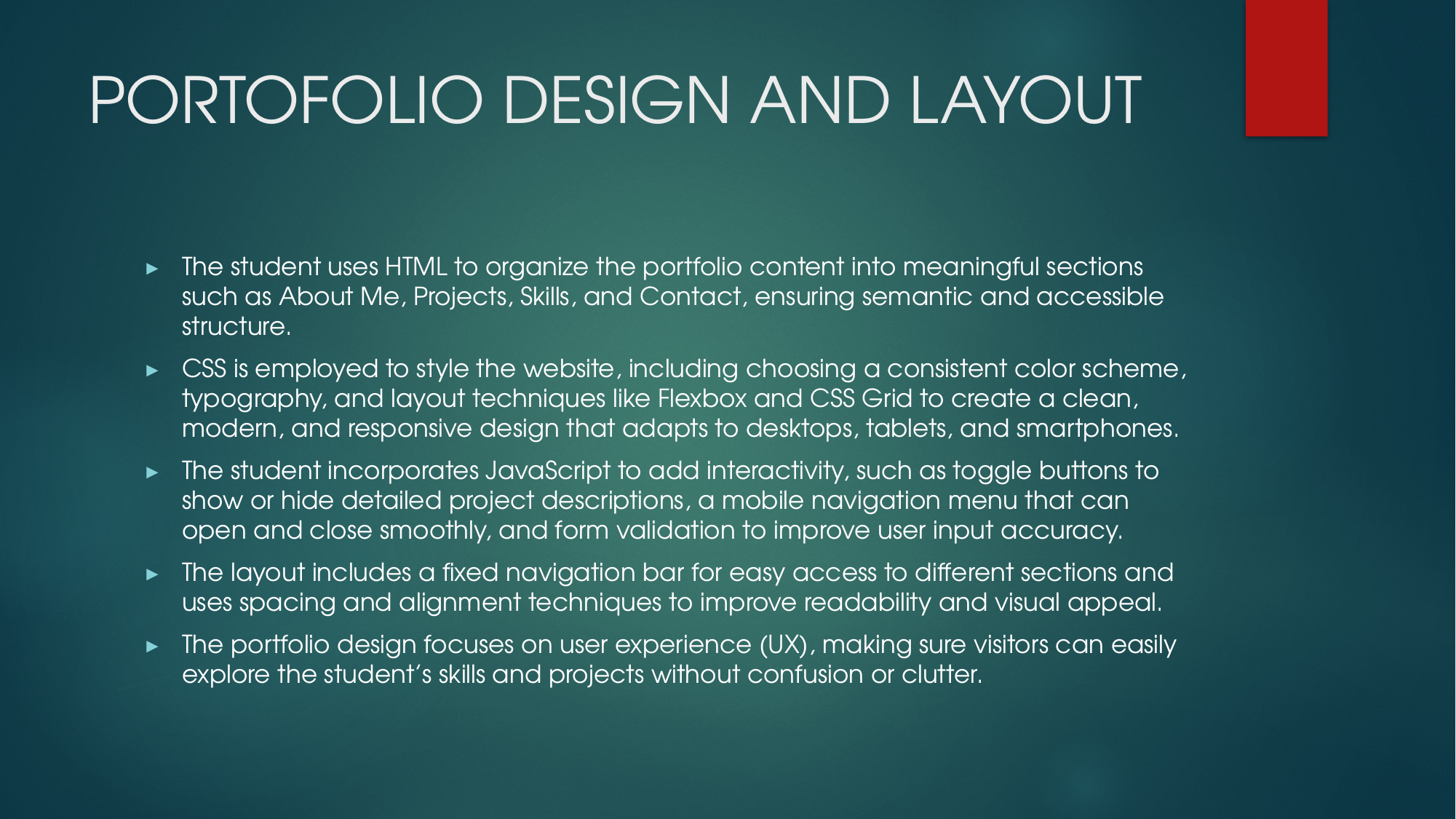

# PORTOFOLIO DESIGN AND LAYOUT
The student uses HTML to organize the portfolio content into meaningful sections such as About Me, Projects, Skills, and Contact, ensuring semantic and accessible structure.
CSS is employed to style the website, including choosing a consistent color scheme, typography, and layout techniques like Flexbox and CSS Grid to create a clean, modern, and responsive design that adapts to desktops, tablets, and smartphones.
The student incorporates JavaScript to add interactivity, such as toggle buttons to show or hide detailed project descriptions, a mobile navigation menu that can open and close smoothly, and form validation to improve user input accuracy.
The layout includes a fixed navigation bar for easy access to different sections and uses spacing and alignment techniques to improve readability and visual appeal.
The portfolio design focuses on user experience (UX), making sure visitors can easily explore the student’s skills and projects without confusion or clutter.